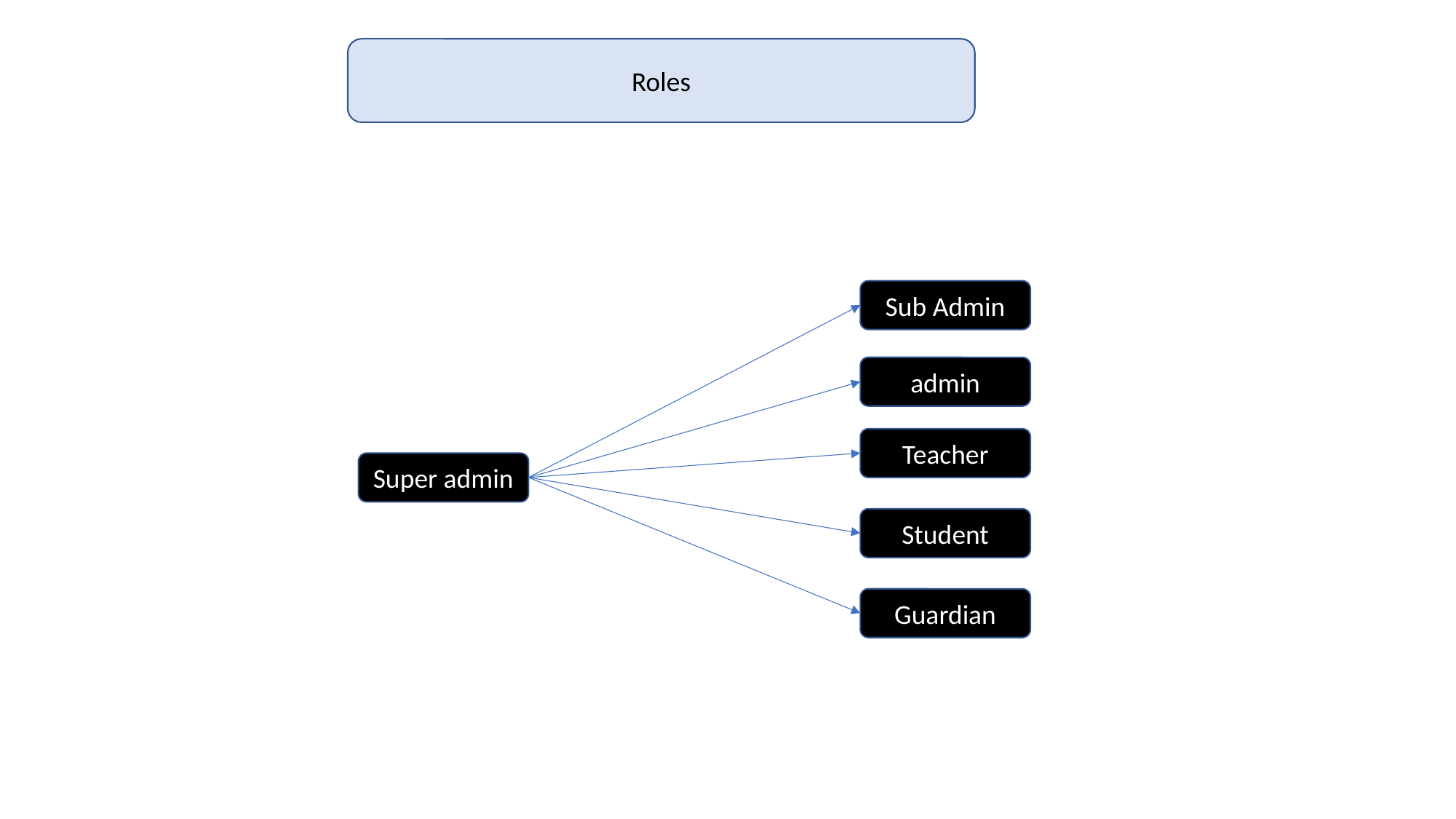

Roles
Sub Admin
admin
Teacher
Super admin
Student
Guardian